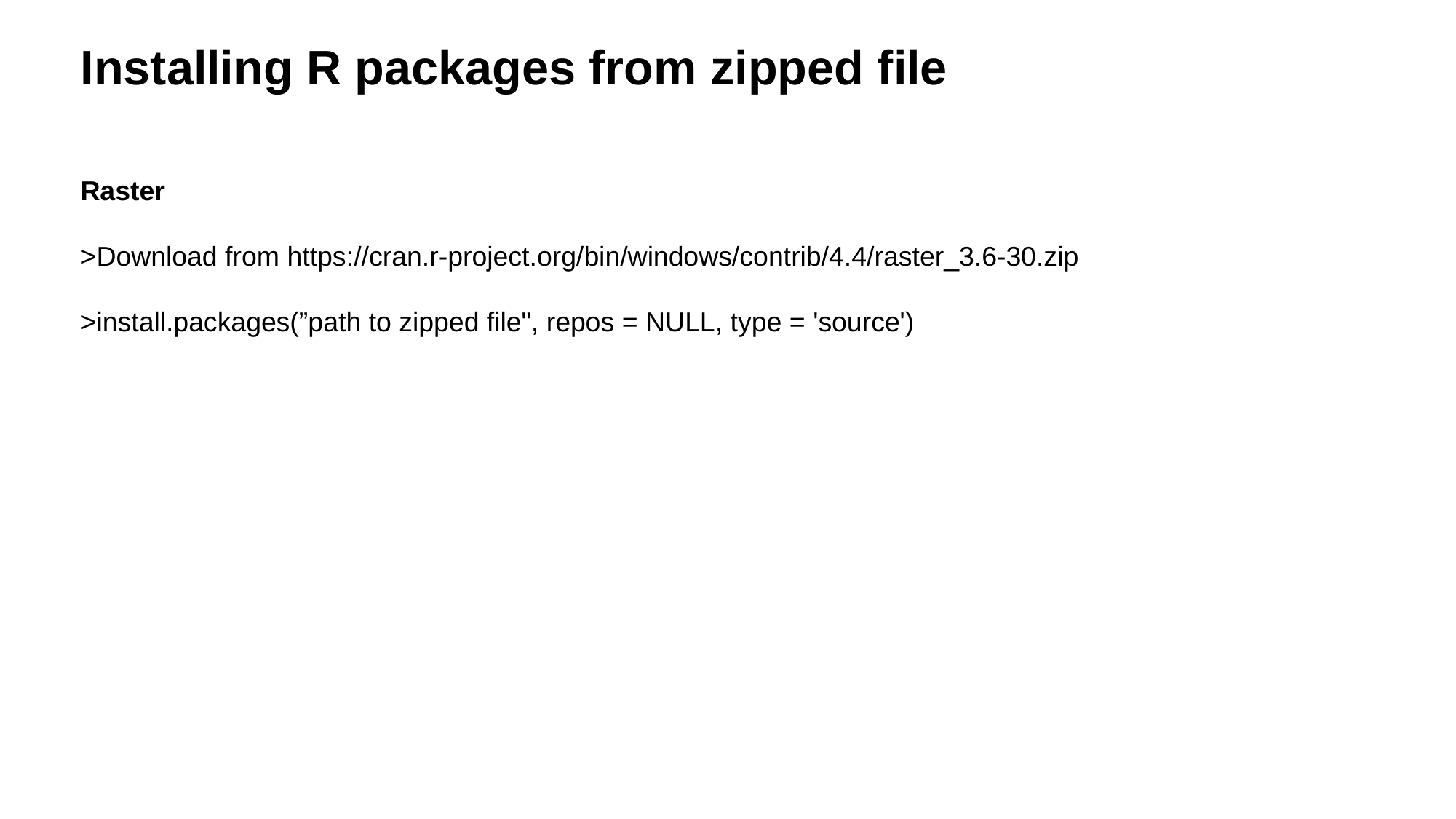

Installing R packages from zipped file
Raster

>Download from https://cran.r-project.org/bin/windows/contrib/4.4/raster_3.6-30.zip

>install.packages(”path to zipped file", repos = NULL, type = 'source')